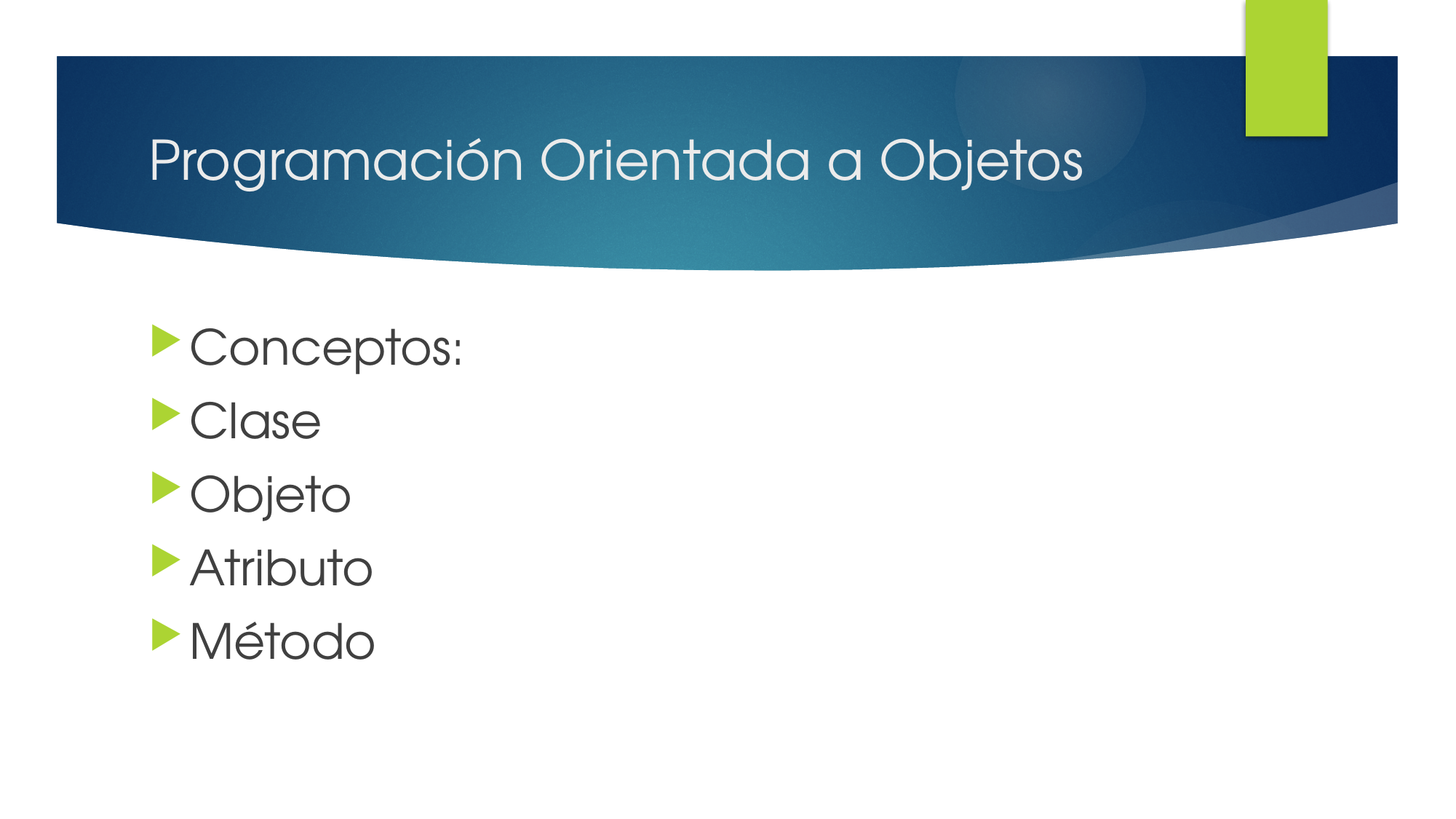

# Programación Orientada a Objetos
Conceptos:
Clase
Objeto
Atributo
Método